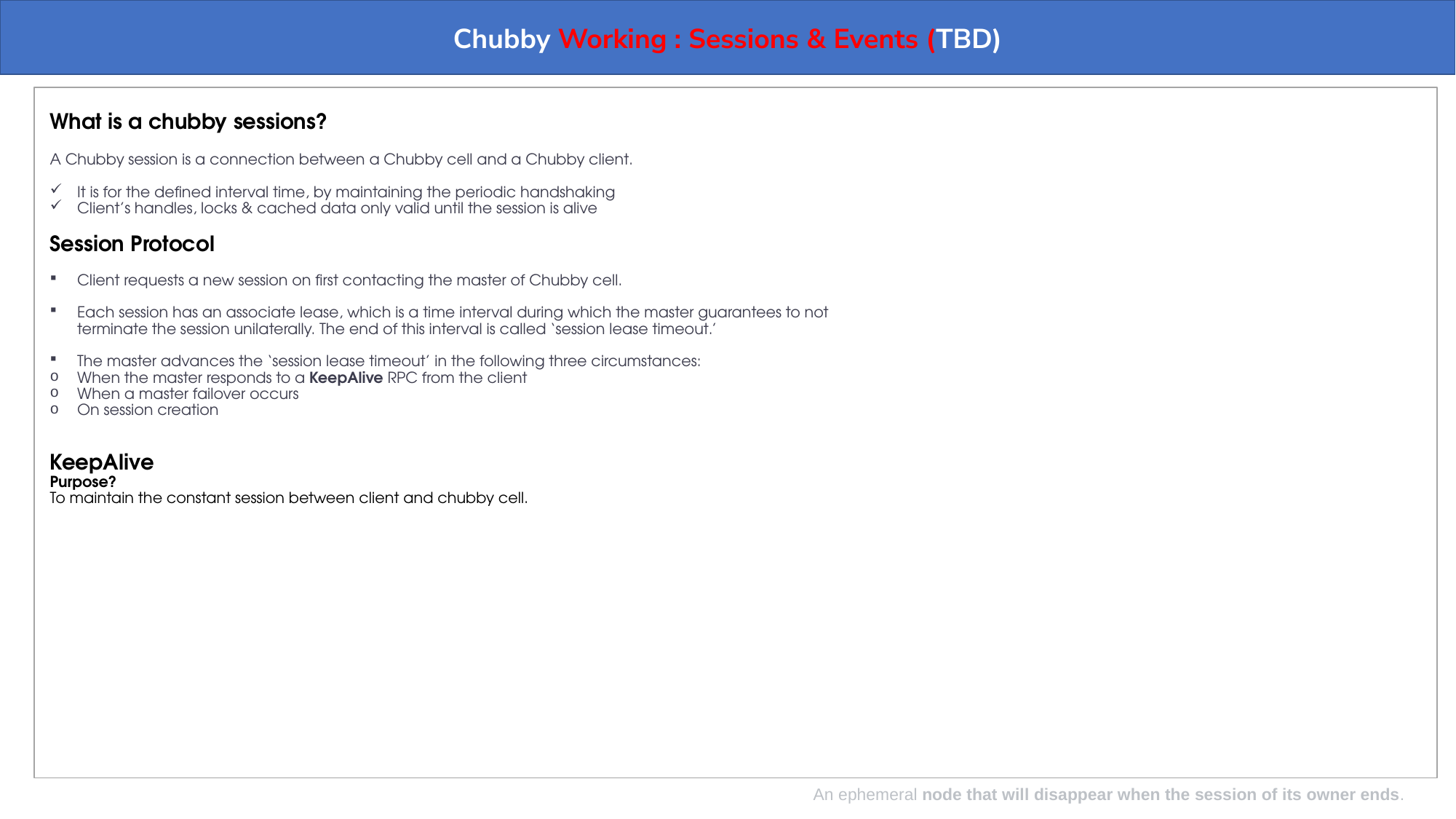

Chubby Working : Sessions & Events (TBD)

What is a chubby sessions?

A Chubby session is a connection between a Chubby cell and a Chubby client.

It is for the defined interval time, by maintaining the periodic handshaking
Client’s handles, locks & cached data only valid until the session is alive

Session Protocol

Client requests a new session on first contacting the master of Chubby cell.

Each session has an associate lease, which is a time interval during which the master guarantees to not terminate the session unilaterally. The end of this interval is called ‘session lease timeout.’

The master advances the ‘session lease timeout’ in the following three circumstances:
When the master responds to a KeepAlive RPC from the client
When a master failover occurs
On session creation

KeepAlive
Purpose?
To maintain the constant session between client and chubby cell.

An ephemeral node that will disappear when the session of its owner ends.